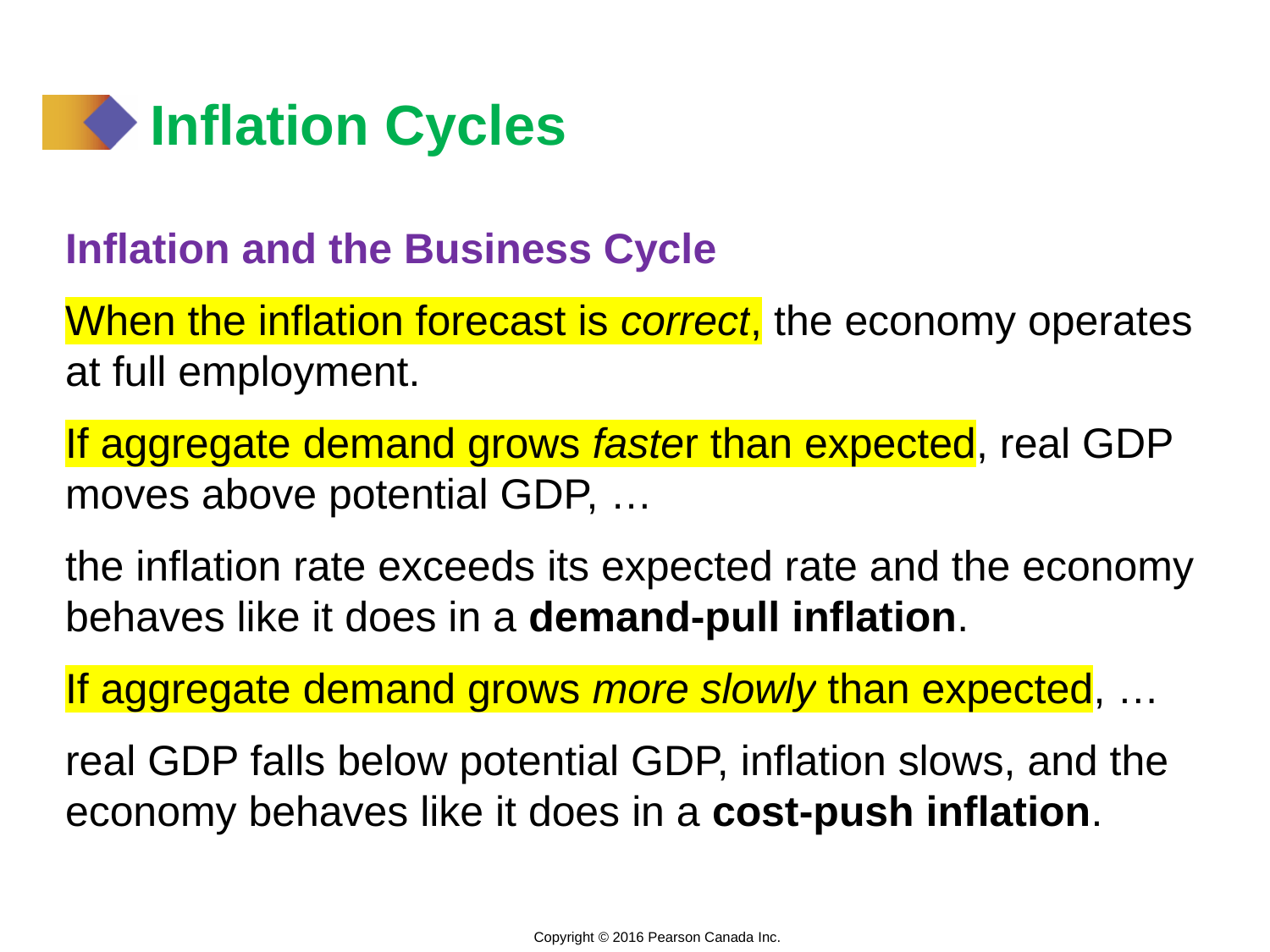

# Inflation Cycles
Inflation and the Business Cycle
When the inflation forecast is correct, the economy operates at full employment.
If aggregate demand grows faster than expected, real GDP moves above potential GDP, …
the inflation rate exceeds its expected rate and the economy behaves like it does in a demand-pull inflation.
If aggregate demand grows more slowly than expected, …
real GDP falls below potential GDP, inflation slows, and the economy behaves like it does in a cost-push inflation.